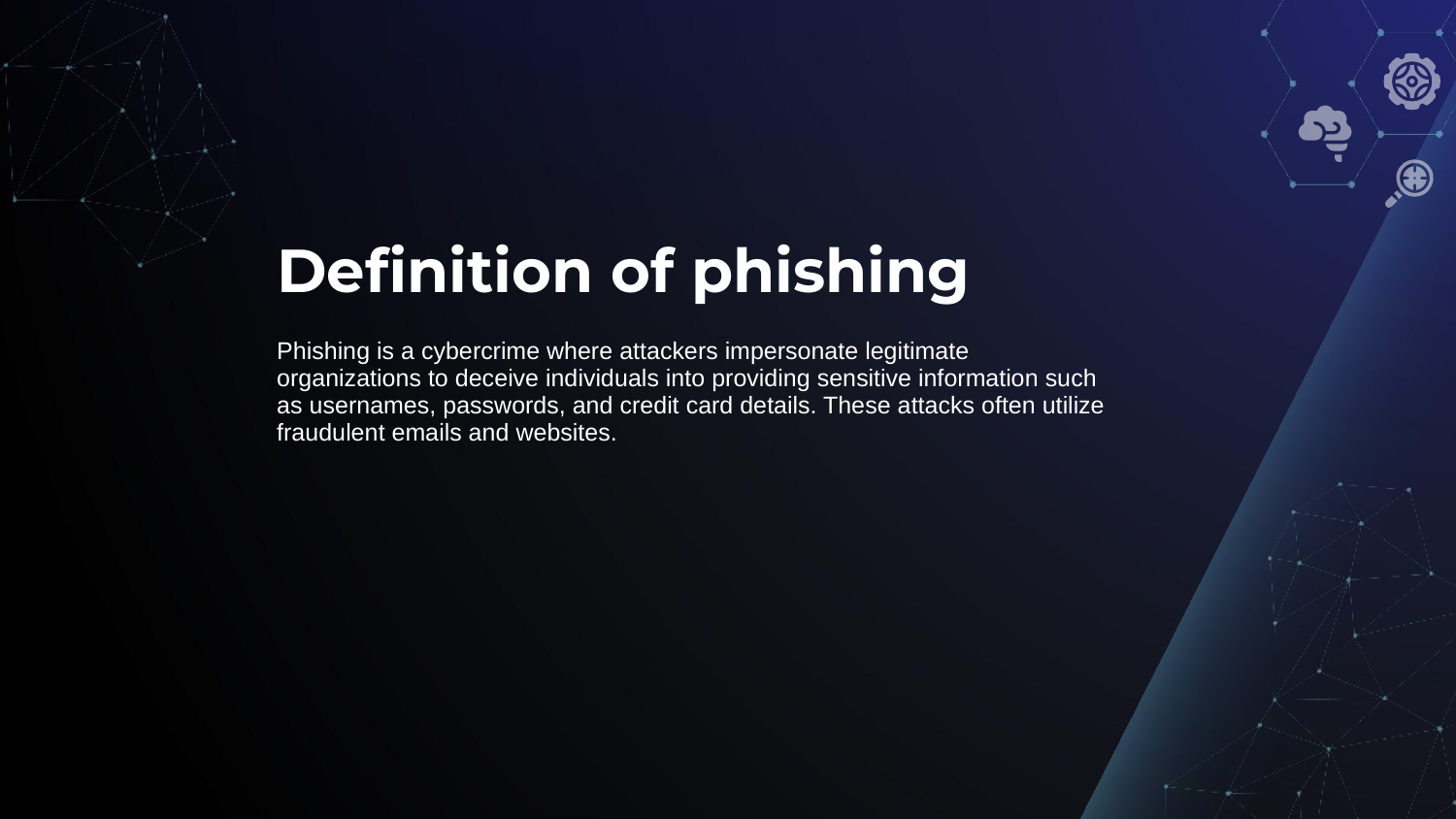

# Definition of phishing
Phishing is a cybercrime where attackers impersonate legitimate organizations to deceive individuals into providing sensitive information such as usernames, passwords, and credit card details. These attacks often utilize fraudulent emails and websites.